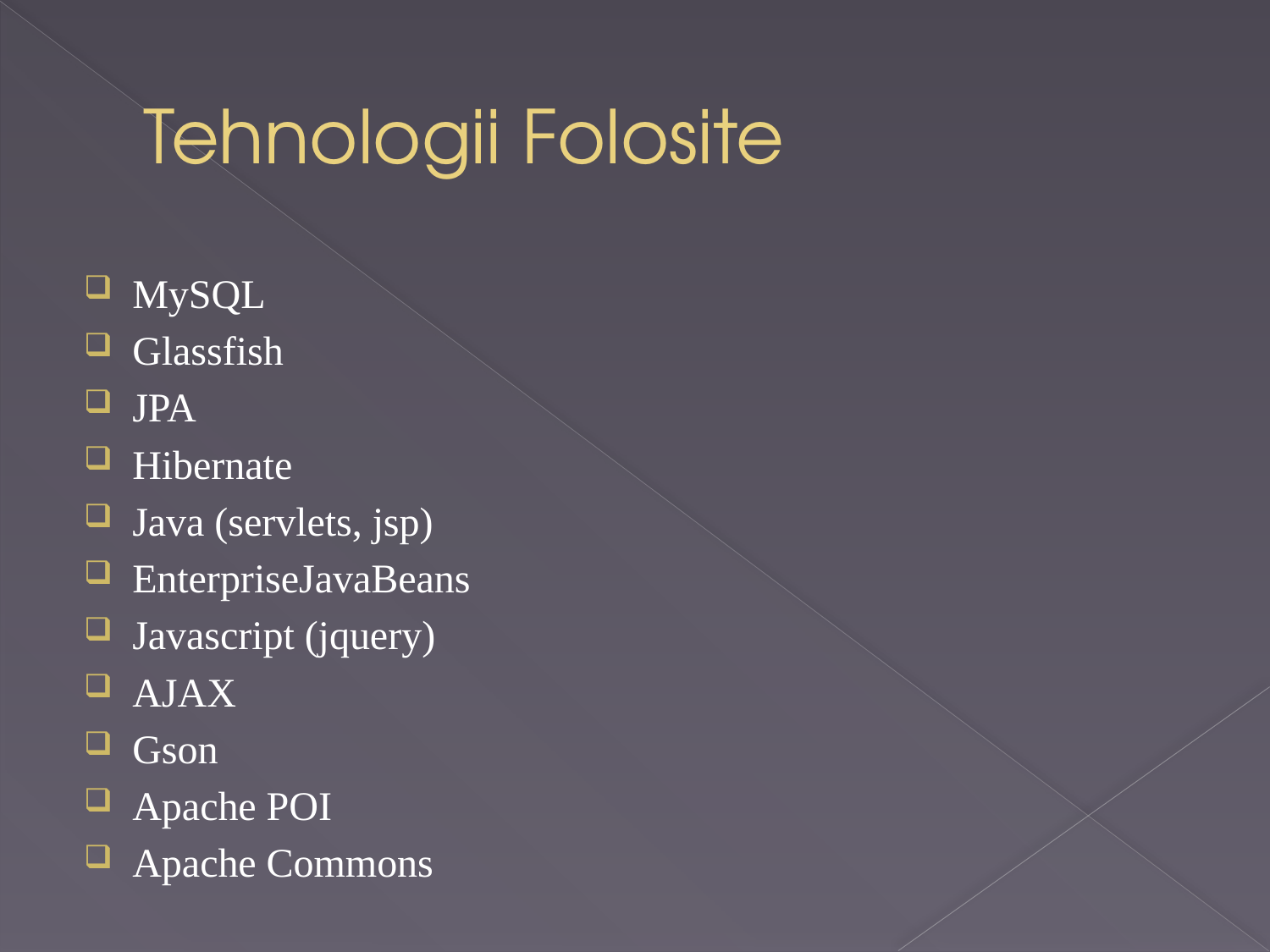

# Tehnologii Folosite
MySQL
Glassfish
JPA
Hibernate
Java (servlets, jsp)
EnterpriseJavaBeans
Javascript (jquery)
AJAX
Gson
Apache POI
Apache Commons